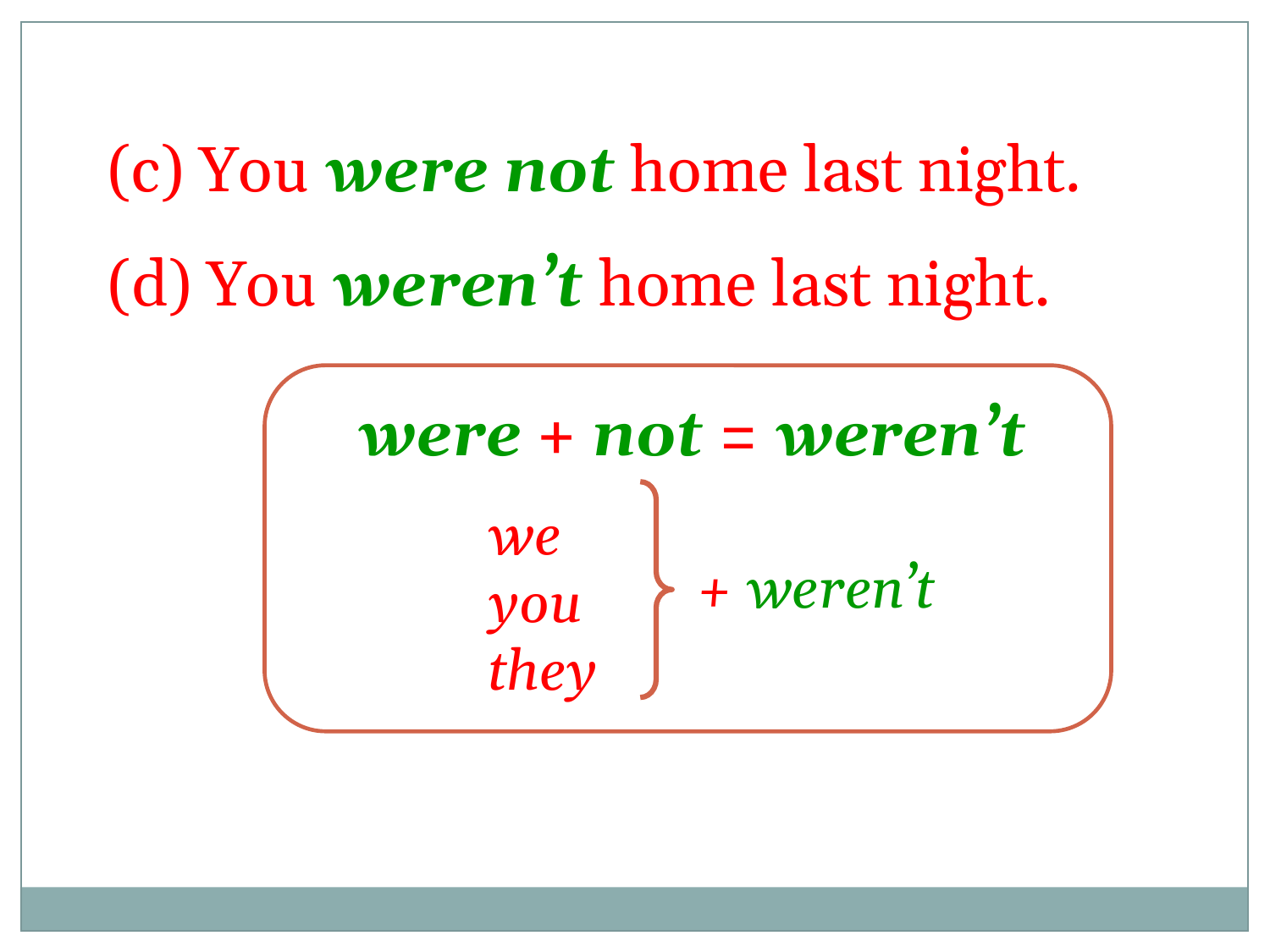

(c) You were not home last night.

(d) You weren’t home last night.

were + not = weren’t

we
you
they
+ weren’t